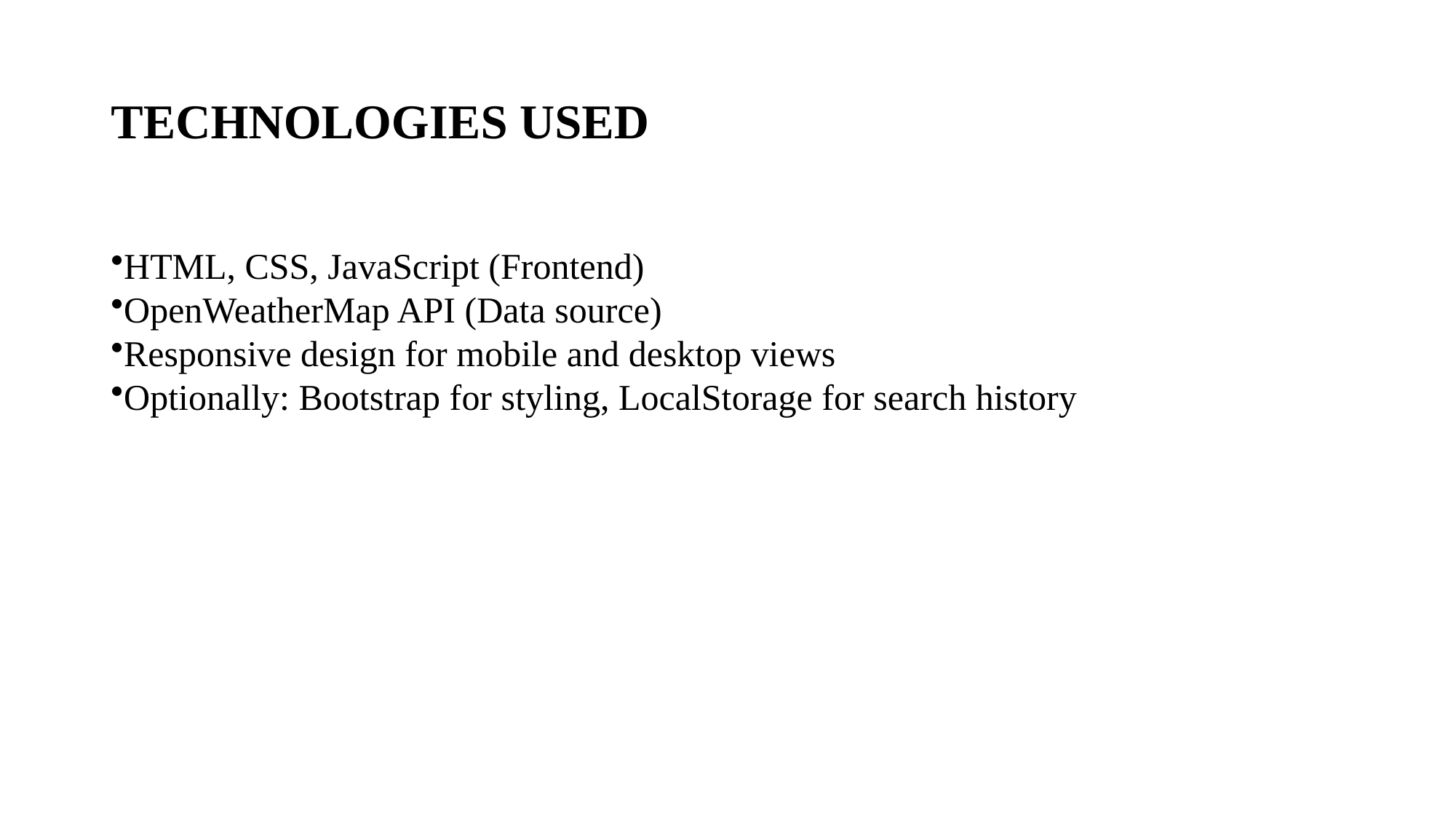

# TECHNOLOGIES USED
HTML, CSS, JavaScript (Frontend)
OpenWeatherMap API (Data source)
Responsive design for mobile and desktop views
Optionally: Bootstrap for styling, LocalStorage for search history